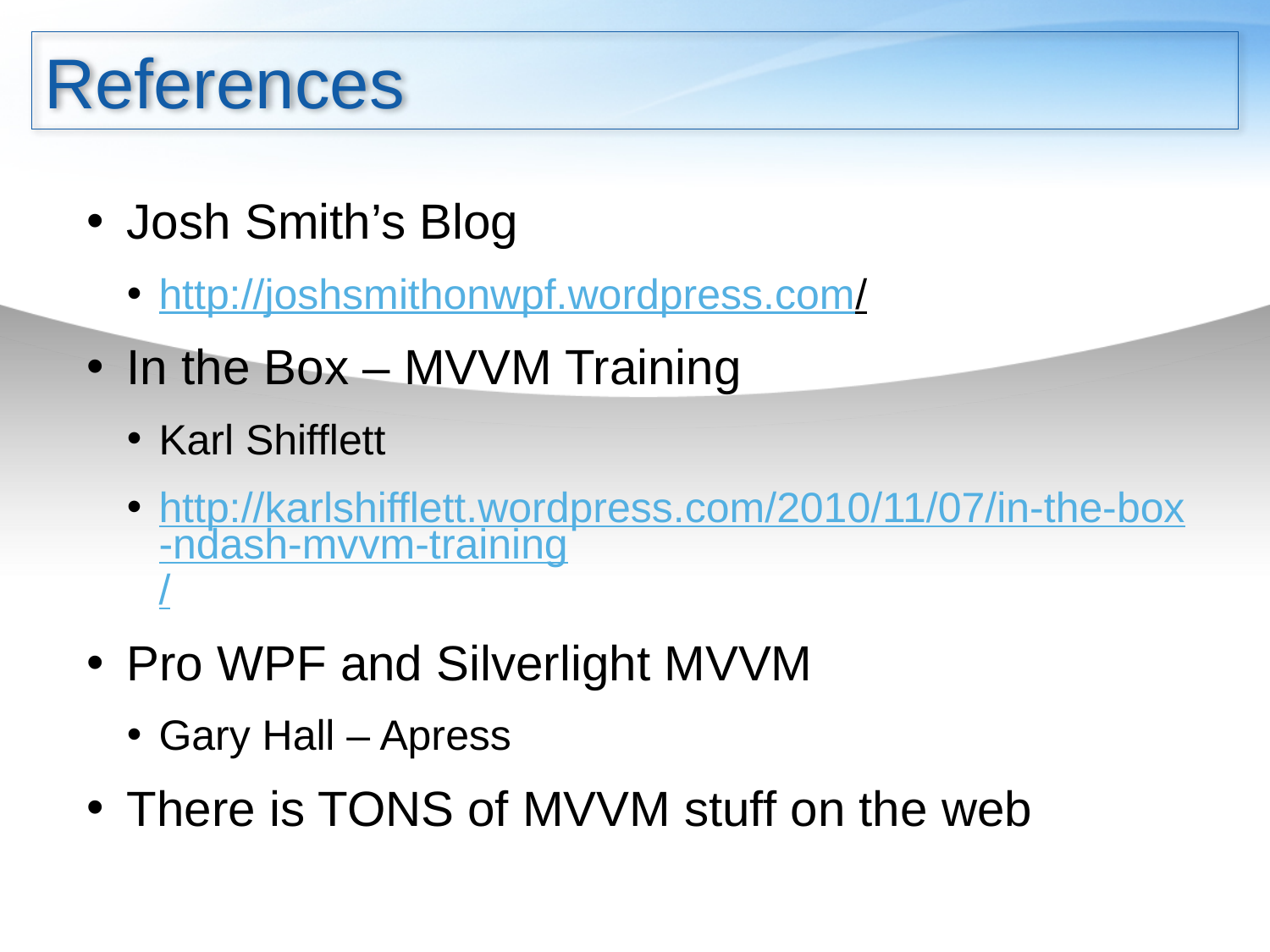

Josh Smith’s Blog
http://joshsmithonwpf.wordpress.com/
In the Box – MVVM Training
Karl Shifflett
http://karlshifflett.wordpress.com/2010/11/07/in-the-box-ndash-mvvm-training/
Pro WPF and Silverlight MVVM
Gary Hall – Apress
There is TONS of MVVM stuff on the web